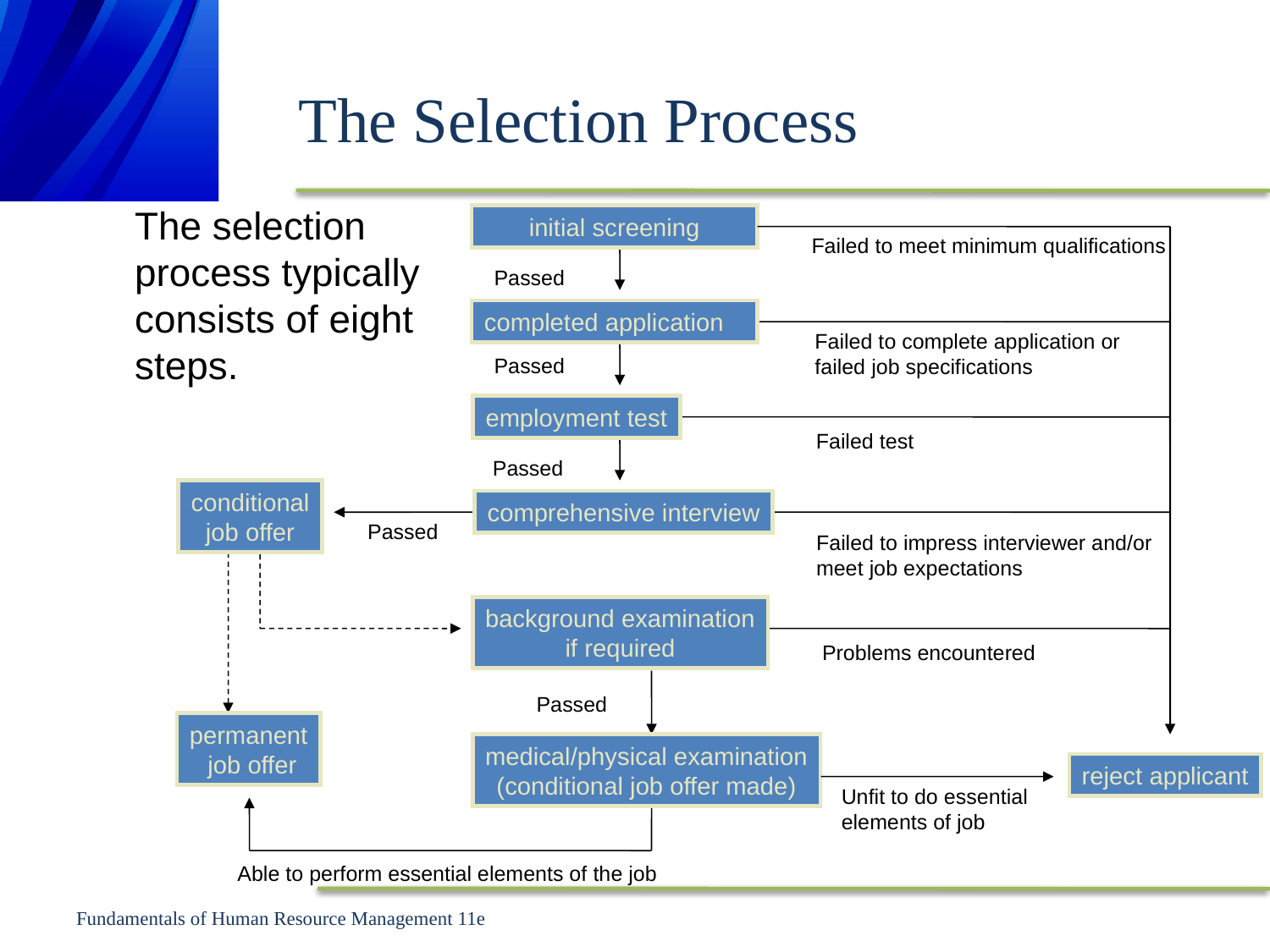

# The Selection Process
The selection process typically consists of eight steps.
initial screening

Failed to meet minimum qualifications

Passed
completed application

Failed to complete application or
failed job specifications
Passed
employment test

Failed test
Passed
conditional
job offer
comprehensive interview

Passed

Failed to impress interviewer and/or
meet job expectations

background examination
if required

Problems encountered

Passed
permanent
 job offer
medical/physical examination
(conditional job offer made)
reject applicant

Unfit to do essential
elements of job

Able to perform essential elements of the job
Fundamentals of Human Resource Management 11e